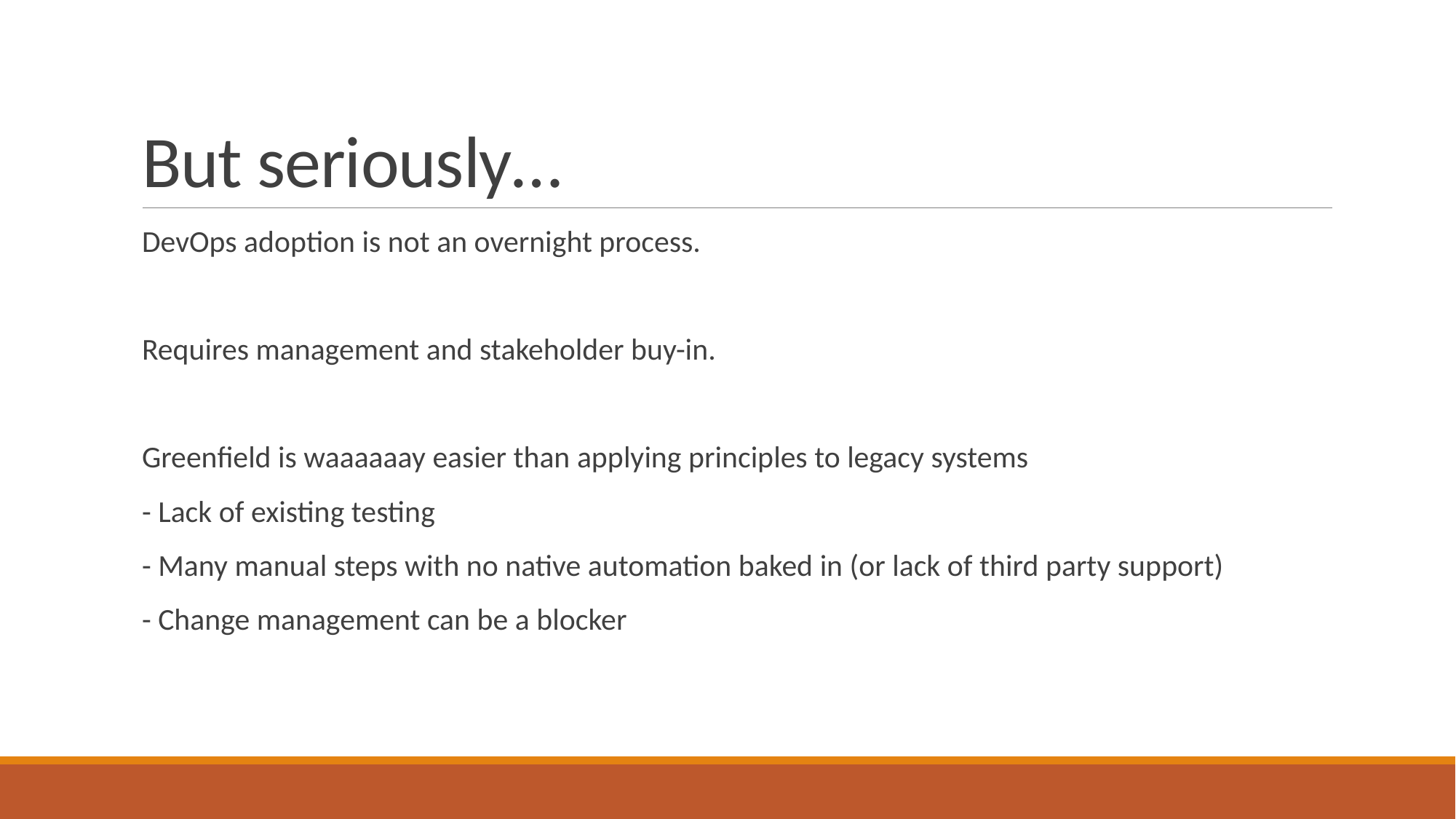

# But seriously…
DevOps adoption is not an overnight process.

Requires management and stakeholder buy-in.

Greenfield is waaaaaay easier than applying principles to legacy systems
- Lack of existing testing
- Many manual steps with no native automation baked in (or lack of third party support)
- Change management can be a blocker